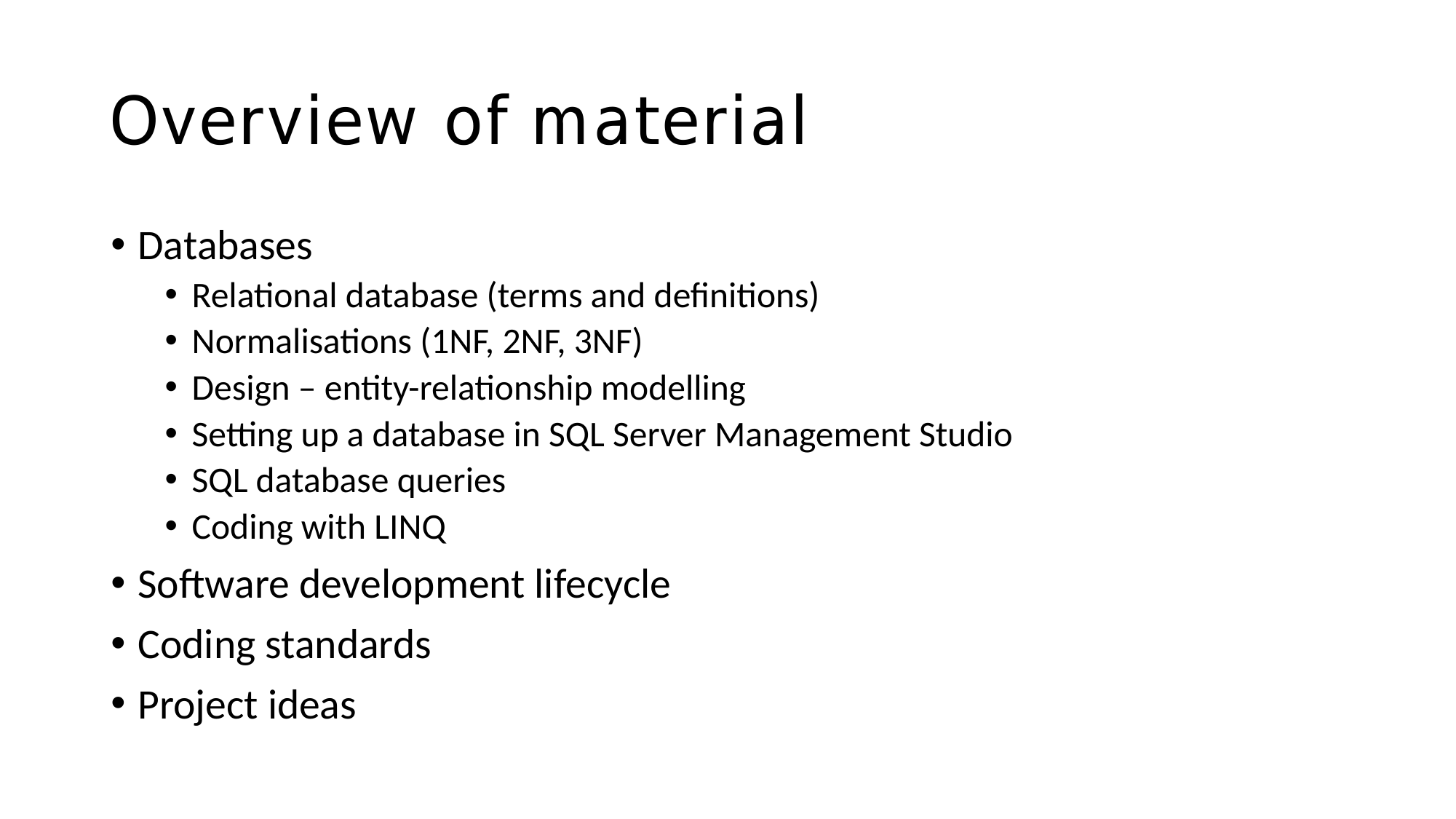

# Overview of material
Databases
Relational database (terms and definitions)
Normalisations (1NF, 2NF, 3NF)
Design – entity-relationship modelling
Setting up a database in SQL Server Management Studio
SQL database queries
Coding with LINQ
Software development lifecycle
Coding standards
Project ideas